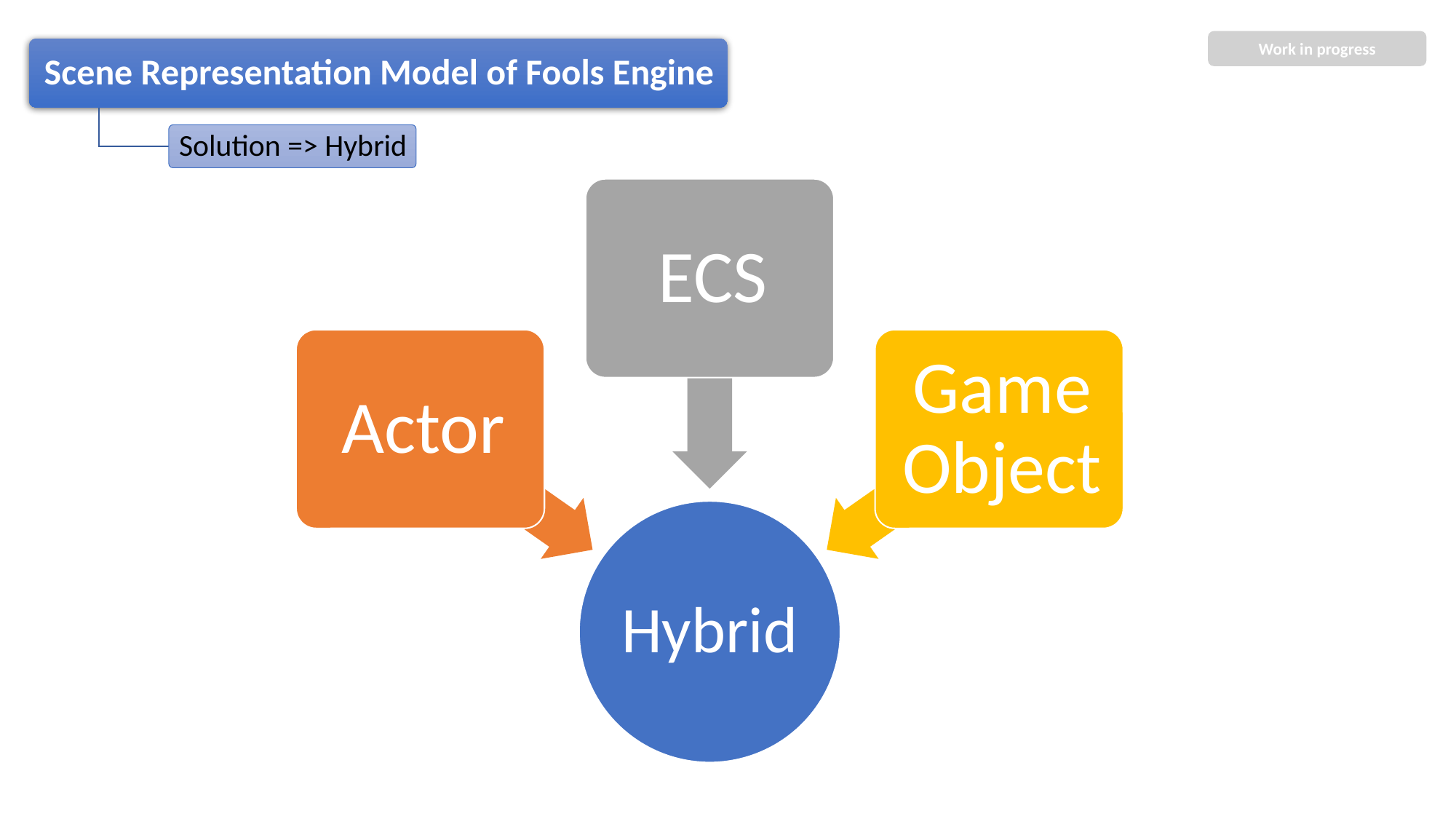

Work in progress
Scene Representation Model of Fools Engine
Solution => Hybrid
Hybrid
Actor
ECS
Game Object